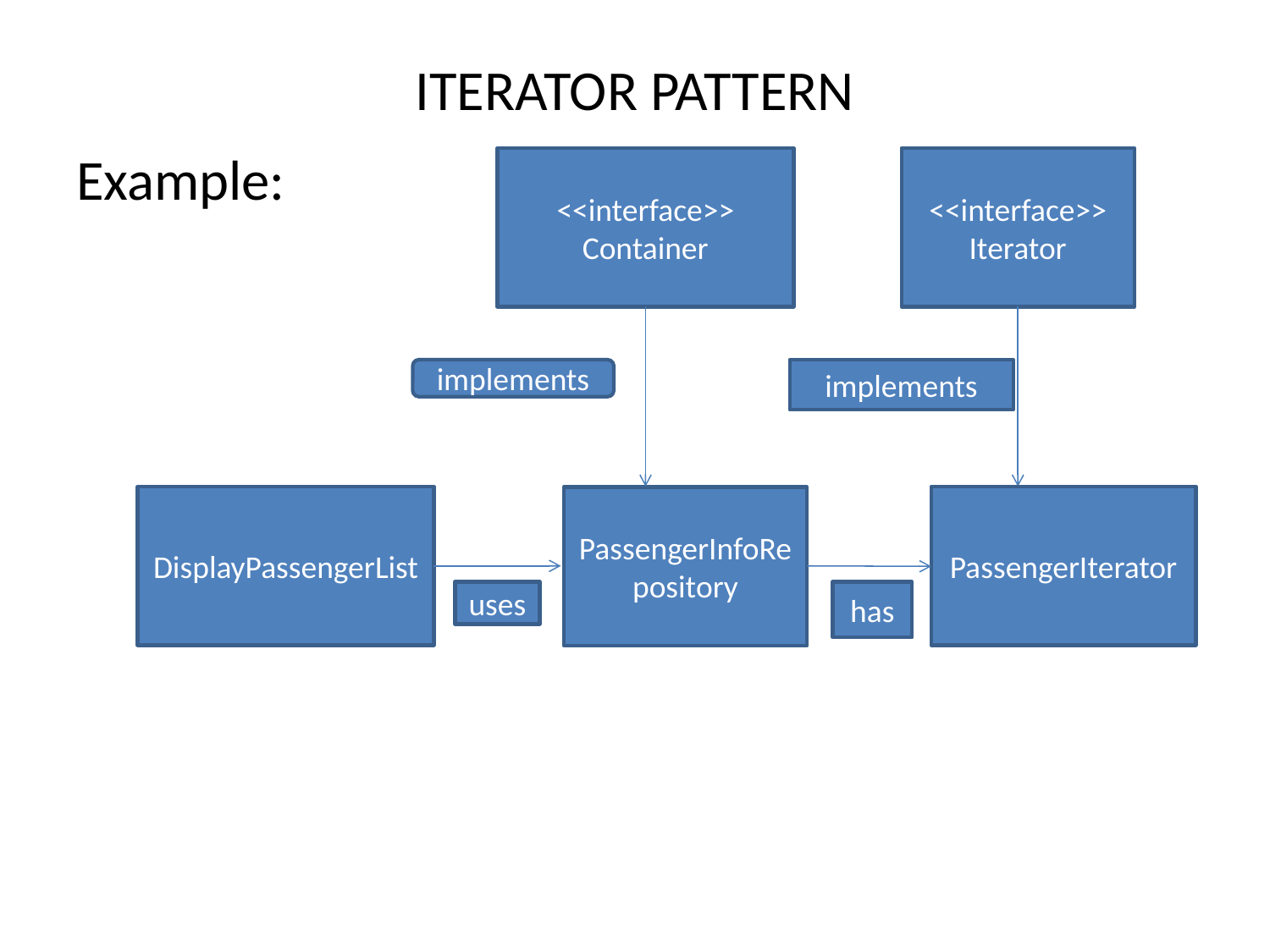

# ITERATOR PATTERN
Example:
<<interface>>
Container
<<interface>>
Iterator
implements
implements
DisplayPassengerList
PassengerIterator
PassengerInfoRepository
uses
has